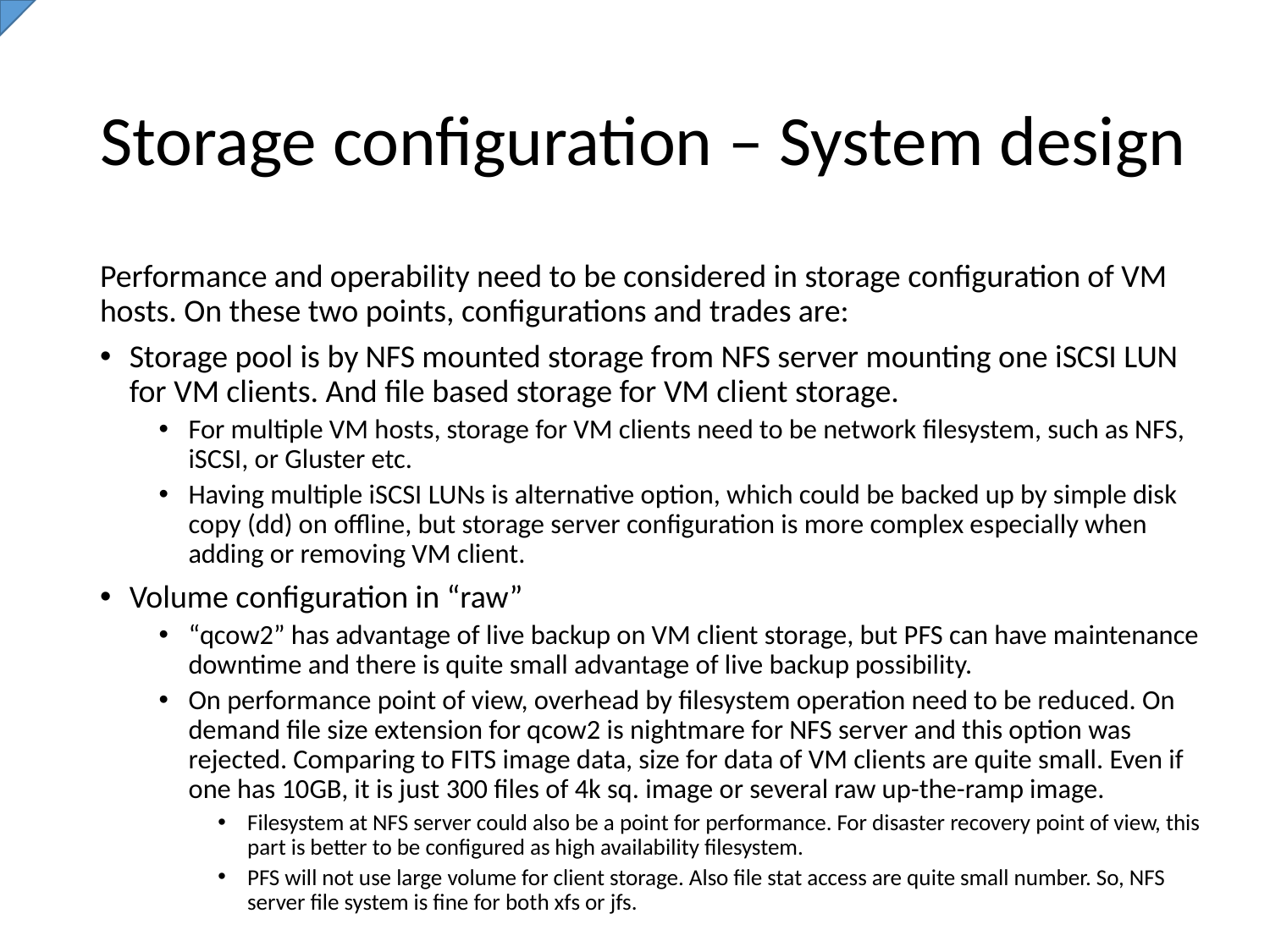

# Storage configuration – System design
Performance and operability need to be considered in storage configuration of VM hosts. On these two points, configurations and trades are:
Storage pool is by NFS mounted storage from NFS server mounting one iSCSI LUN for VM clients. And file based storage for VM client storage.
For multiple VM hosts, storage for VM clients need to be network filesystem, such as NFS, iSCSI, or Gluster etc.
Having multiple iSCSI LUNs is alternative option, which could be backed up by simple disk copy (dd) on offline, but storage server configuration is more complex especially when adding or removing VM client.
Volume configuration in “raw”
“qcow2” has advantage of live backup on VM client storage, but PFS can have maintenance downtime and there is quite small advantage of live backup possibility.
On performance point of view, overhead by filesystem operation need to be reduced. On demand file size extension for qcow2 is nightmare for NFS server and this option was rejected. Comparing to FITS image data, size for data of VM clients are quite small. Even if one has 10GB, it is just 300 files of 4k sq. image or several raw up-the-ramp image.
Filesystem at NFS server could also be a point for performance. For disaster recovery point of view, this part is better to be configured as high availability filesystem.
PFS will not use large volume for client storage. Also file stat access are quite small number. So, NFS server file system is fine for both xfs or jfs.